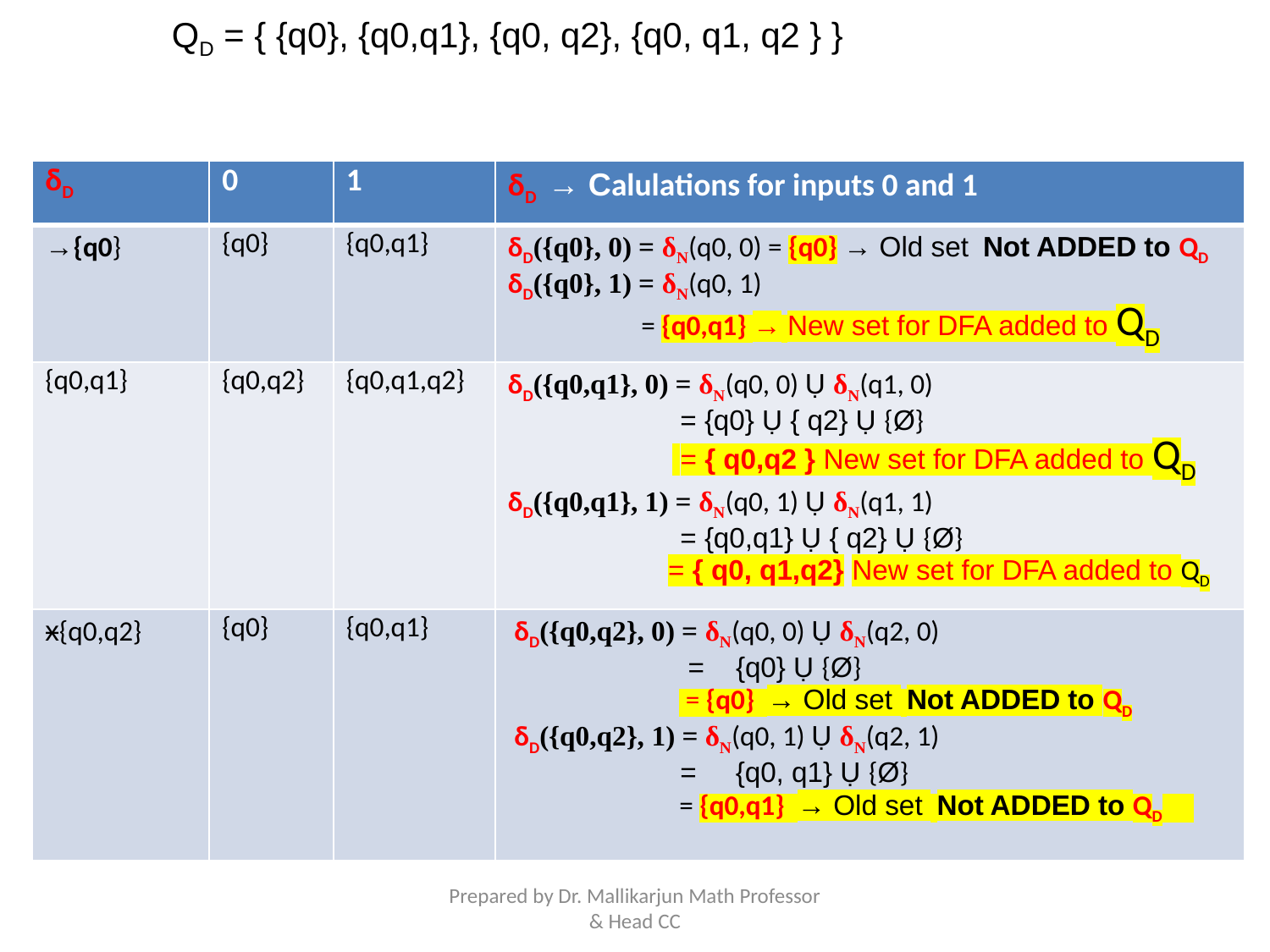

QD = { {q0}, {q0,q1}, {q0, q2}, {q0, q1, q2 } }
| δD | 0 | 1 | δD → Calulations for inputs 0 and 1 |
| --- | --- | --- | --- |
| →{q0} | {q0} | {q0,q1} | δD({q0}, 0) = δN(q0, 0) = {q0} → Old set Not ADDED to QD δD({q0}, 1) = δN(q0, 1) = {q0,q1} → New set for DFA added to QD |
| {q0,q1} | {q0,q2} | {q0,q1,q2} | δD({q0,q1}, 0) = δN(q0, 0) Ụ δN(q1, 0) = {q0} Ụ { q2} Ụ {Ø} = { q0,q2 } New set for DFA added to QD δD({q0,q1}, 1) = δN(q0, 1) Ụ δN(q1, 1) = {q0,q1} Ụ { q2} Ụ {Ø} = { q0, q1,q2} New set for DFA added to QD |
| ӿ{q0,q2} | {q0} | {q0,q1} | δD({q0,q2}, 0) = δN(q0, 0) Ụ δN(q2, 0) = {q0} Ụ {Ø} = {q0} → Old set Not ADDED to QD δD({q0,q2}, 1) = δN(q0, 1) Ụ δN(q2, 1) = {q0, q1} Ụ {Ø} = {q0,q1} → Old set Not ADDED to QD |
Prepared by Dr. Mallikarjun Math Professor & Head CC